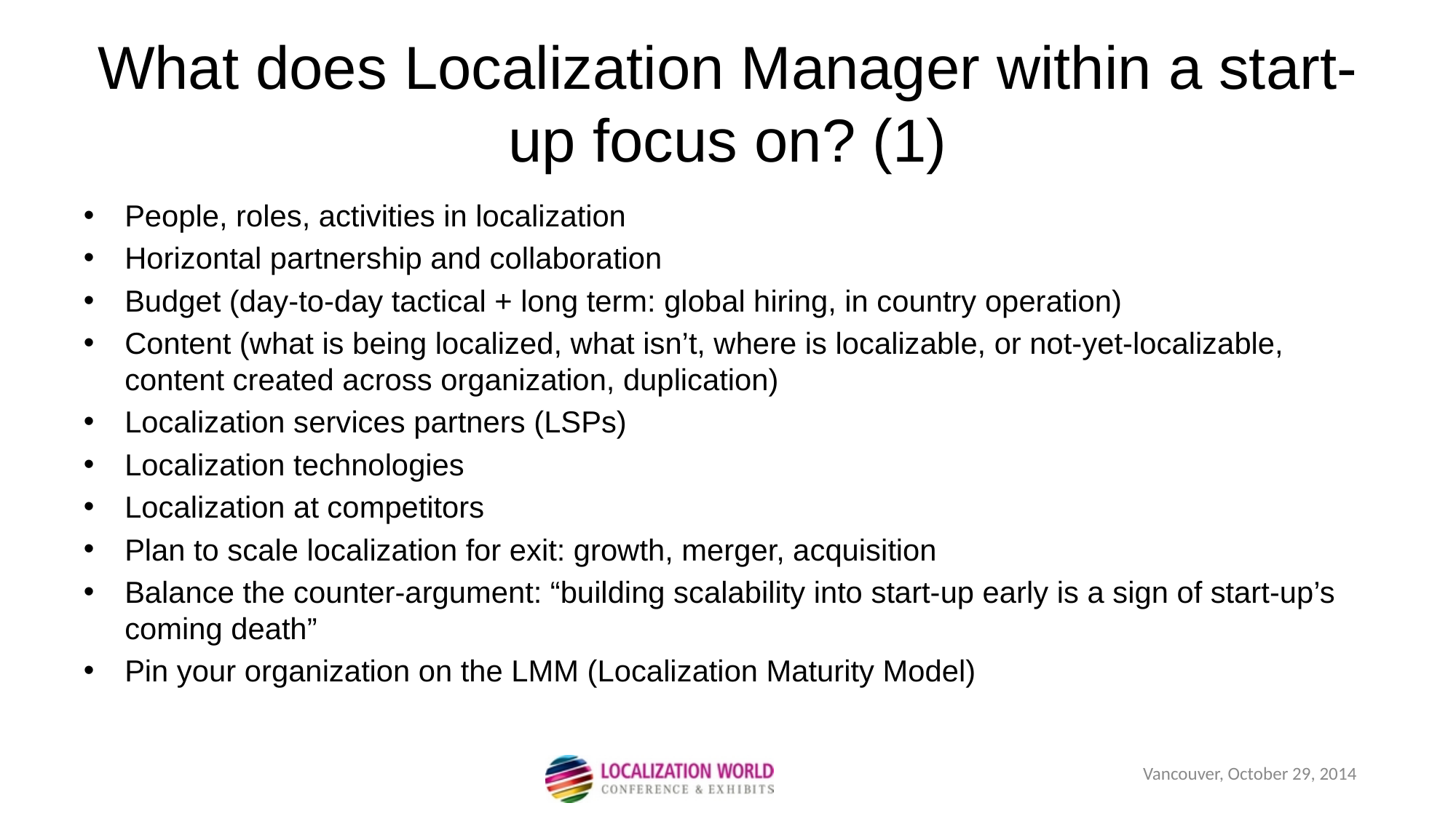

What does Localization Manager within a start-up focus on? (1)
People, roles, activities in localization
Horizontal partnership and collaboration
Budget (day-to-day tactical + long term: global hiring, in country operation)
Content (what is being localized, what isn’t, where is localizable, or not-yet-localizable, content created across organization, duplication)
Localization services partners (LSPs)
Localization technologies
Localization at competitors
Plan to scale localization for exit: growth, merger, acquisition
Balance the counter-argument: “building scalability into start-up early is a sign of start-up’s coming death”
Pin your organization on the LMM (Localization Maturity Model)